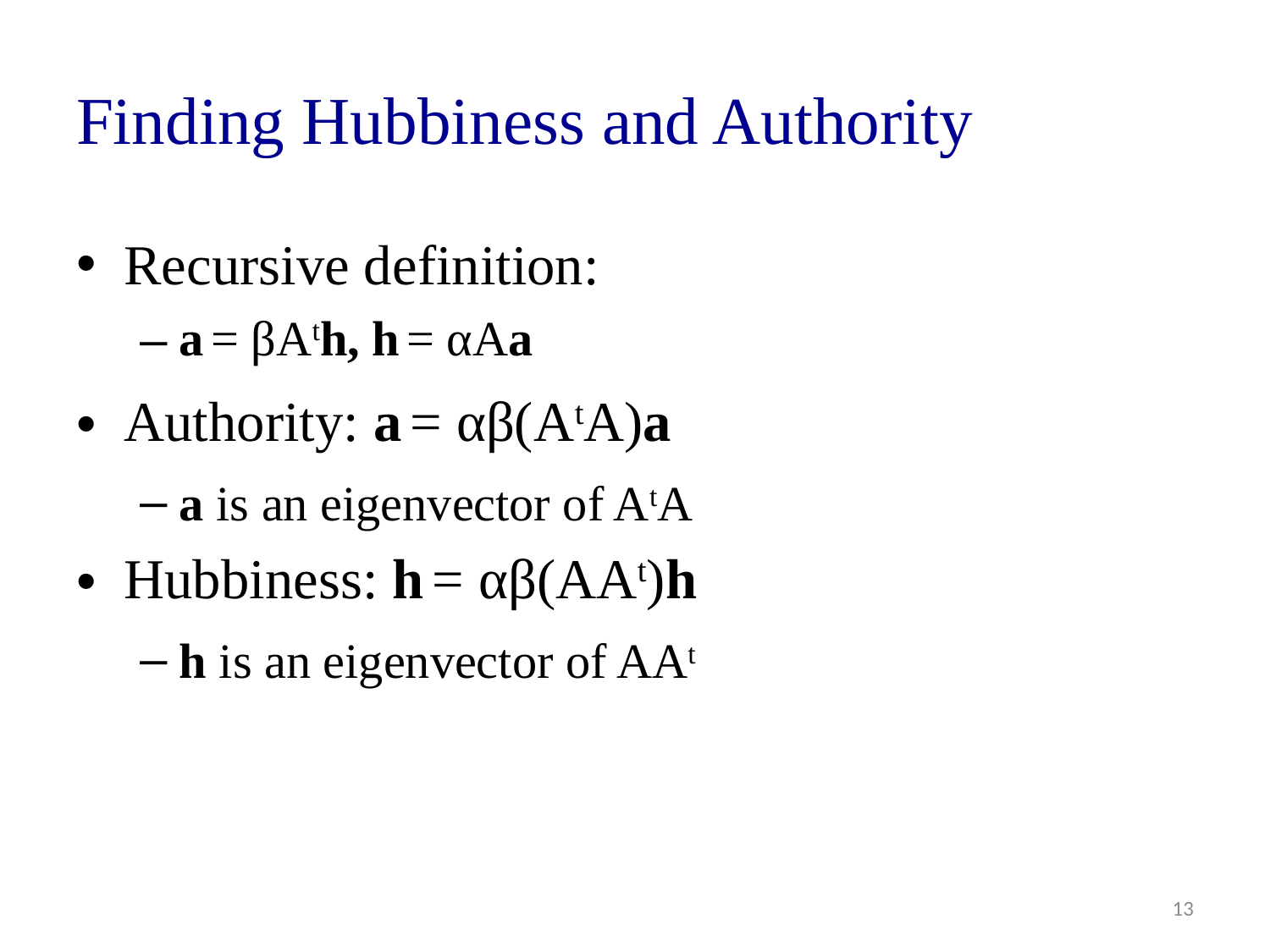

# Finding Hubbiness and Authority
Recursive definition:
a = βAth, h = αAa
Authority: a = αβ(AtA)a
a is an eigenvector of AtA
Hubbiness: h = αβ(AAt)h
h is an eigenvector of AAt
13